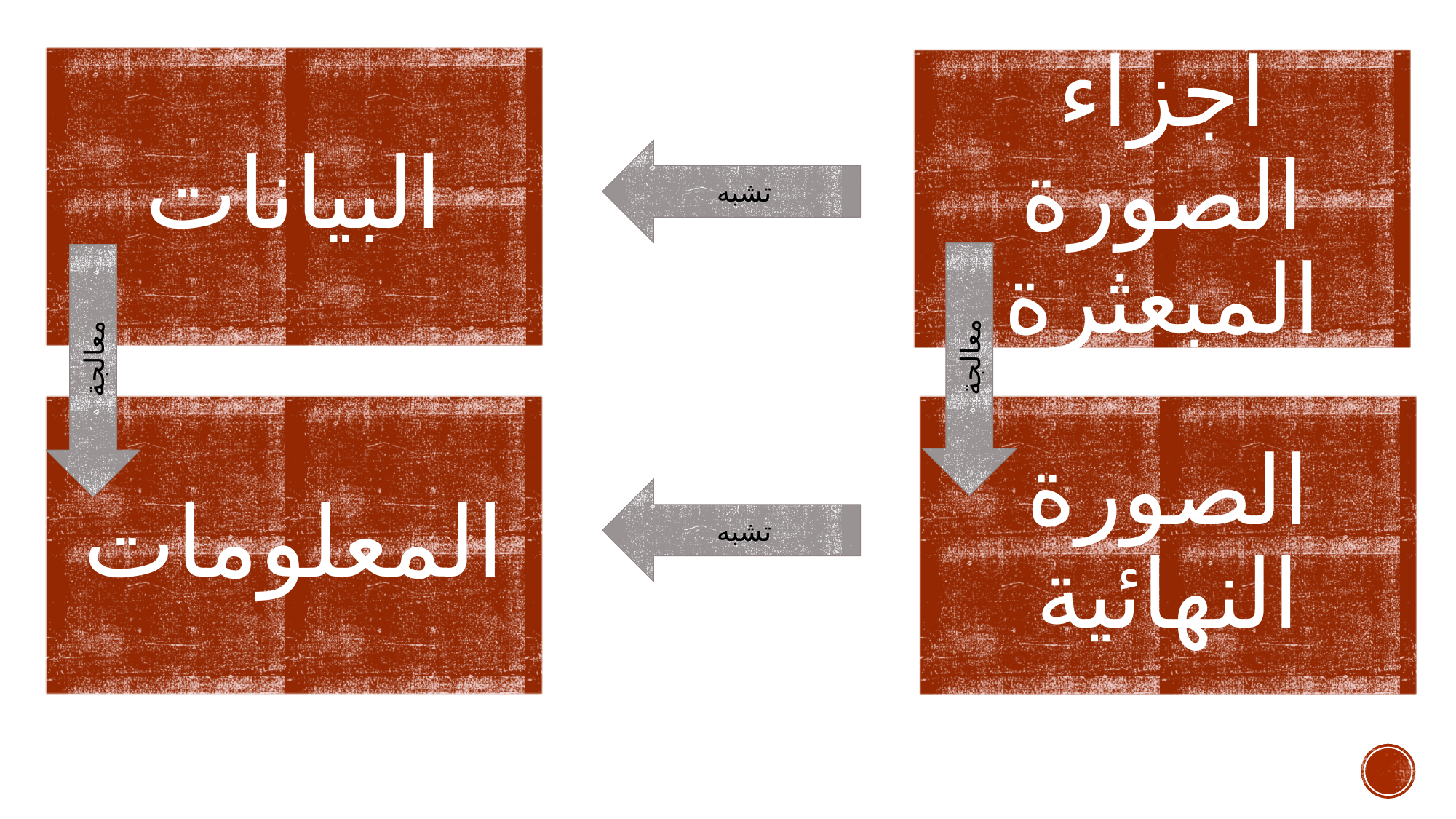

البيانات
المعلومات
أجزاء الصورة المبعثرة
الصورة النهائية
تشبه
معالجة
معالجة
تشبه